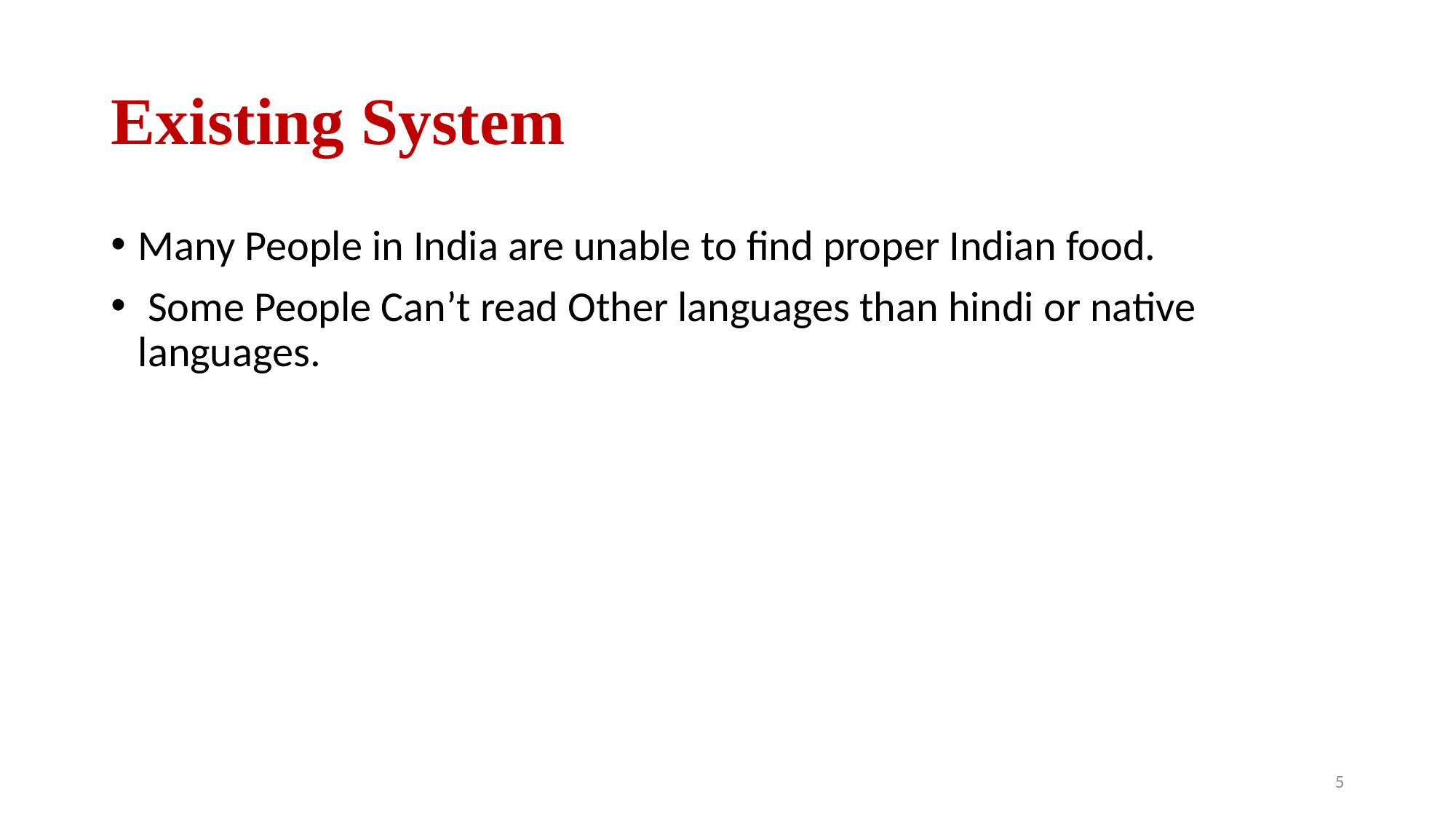

# Existing System

Many People in India are unable to find proper Indian food.
 Some People Can’t read Other languages than hindi or native languages.

5